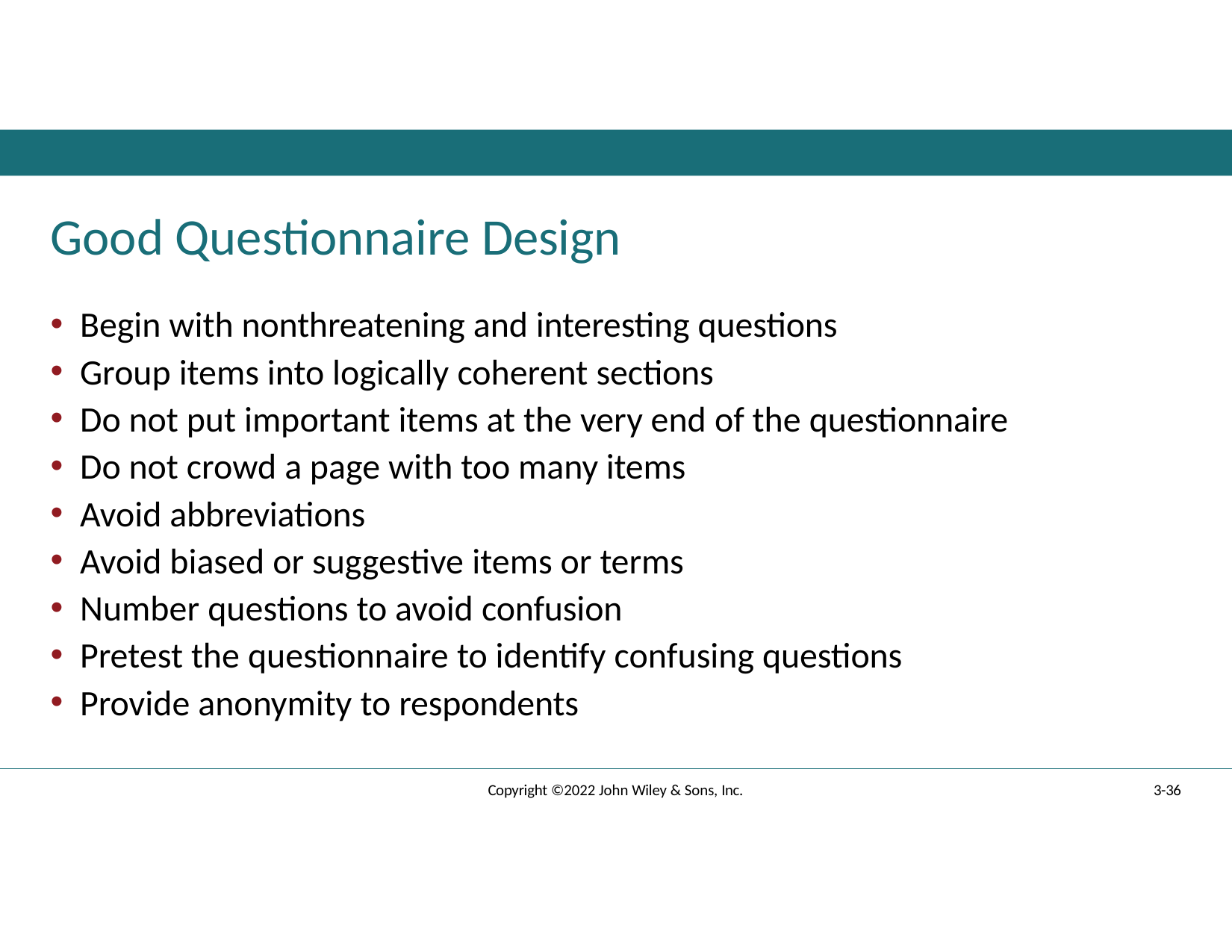

# Good Questionnaire Design
Begin with nonthreatening and interesting questions
Group items into logically coherent sections
Do not put important items at the very end of the questionnaire
Do not crowd a page with too many items
Avoid abbreviations
Avoid biased or suggestive items or terms
Number questions to avoid confusion
Pretest the questionnaire to identify confusing questions
Provide anonymity to respondents
3-36
Copyright ©2022 John Wiley & Sons, Inc.